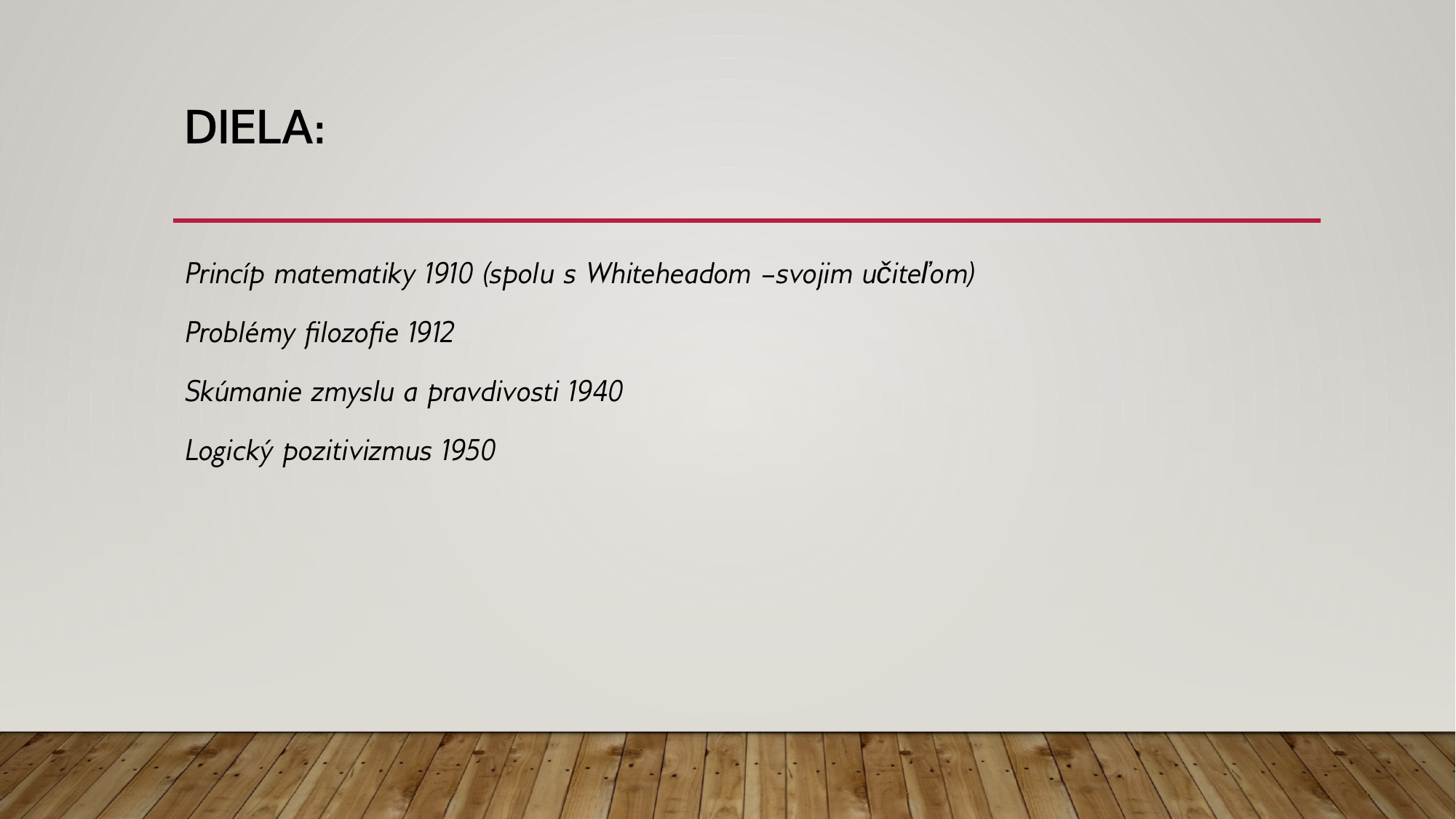

# Diela:
Princíp matematiky 1910 (spolu s Whiteheadom –svojim učiteľom)
Problémy filozofie 1912
Skúmanie zmyslu a pravdivosti 1940
Logický pozitivizmus 1950